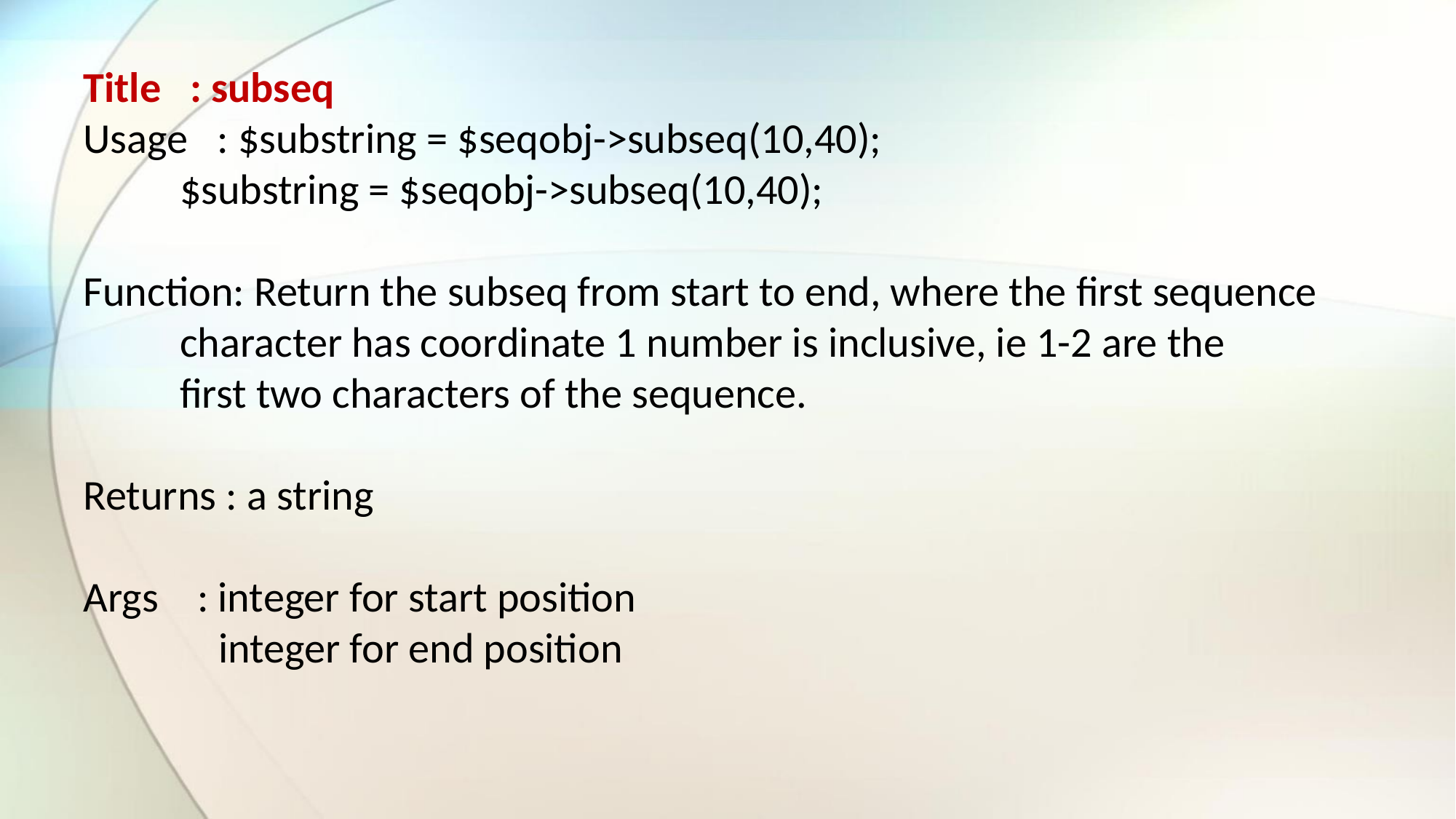

Title   : subseq
Usage   : $substring = $seqobj->subseq(10,40);
          $substring = $seqobj->subseq(10,40);

Function: Return the subseq from start to end, where the first sequence
          character has coordinate 1 number is inclusive, ie 1-2 are the
          first two characters of the sequence.

Returns : a string

Args    : integer for start position
              integer for end position